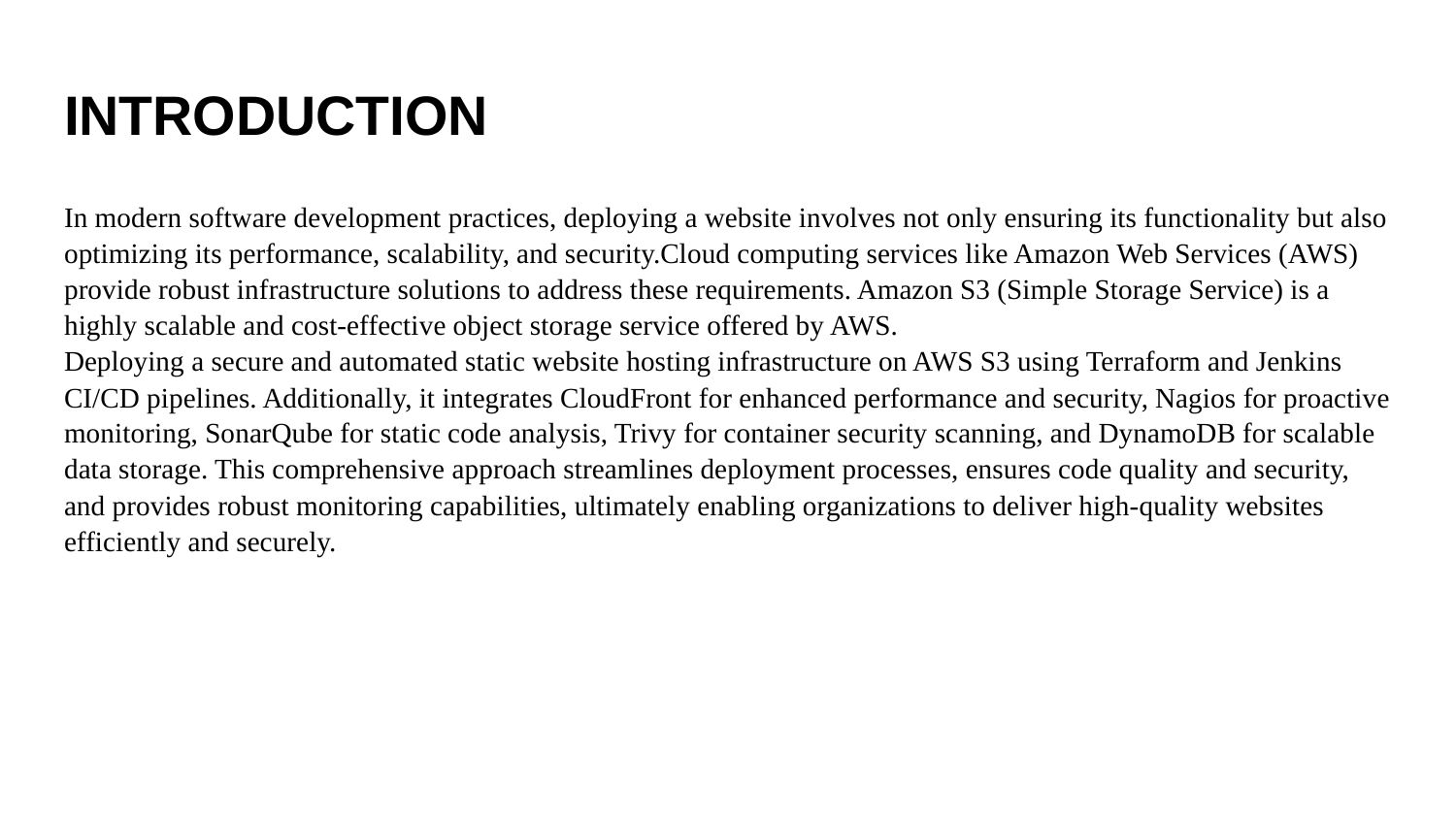

# INTRODUCTION
In modern software development practices, deploying a website involves not only ensuring its functionality but also optimizing its performance, scalability, and security.Cloud computing services like Amazon Web Services (AWS) provide robust infrastructure solutions to address these requirements. Amazon S3 (Simple Storage Service) is a highly scalable and cost-effective object storage service offered by AWS.
Deploying a secure and automated static website hosting infrastructure on AWS S3 using Terraform and Jenkins CI/CD pipelines. Additionally, it integrates CloudFront for enhanced performance and security, Nagios for proactive monitoring, SonarQube for static code analysis, Trivy for container security scanning, and DynamoDB for scalable data storage. This comprehensive approach streamlines deployment processes, ensures code quality and security, and provides robust monitoring capabilities, ultimately enabling organizations to deliver high-quality websites efficiently and securely.